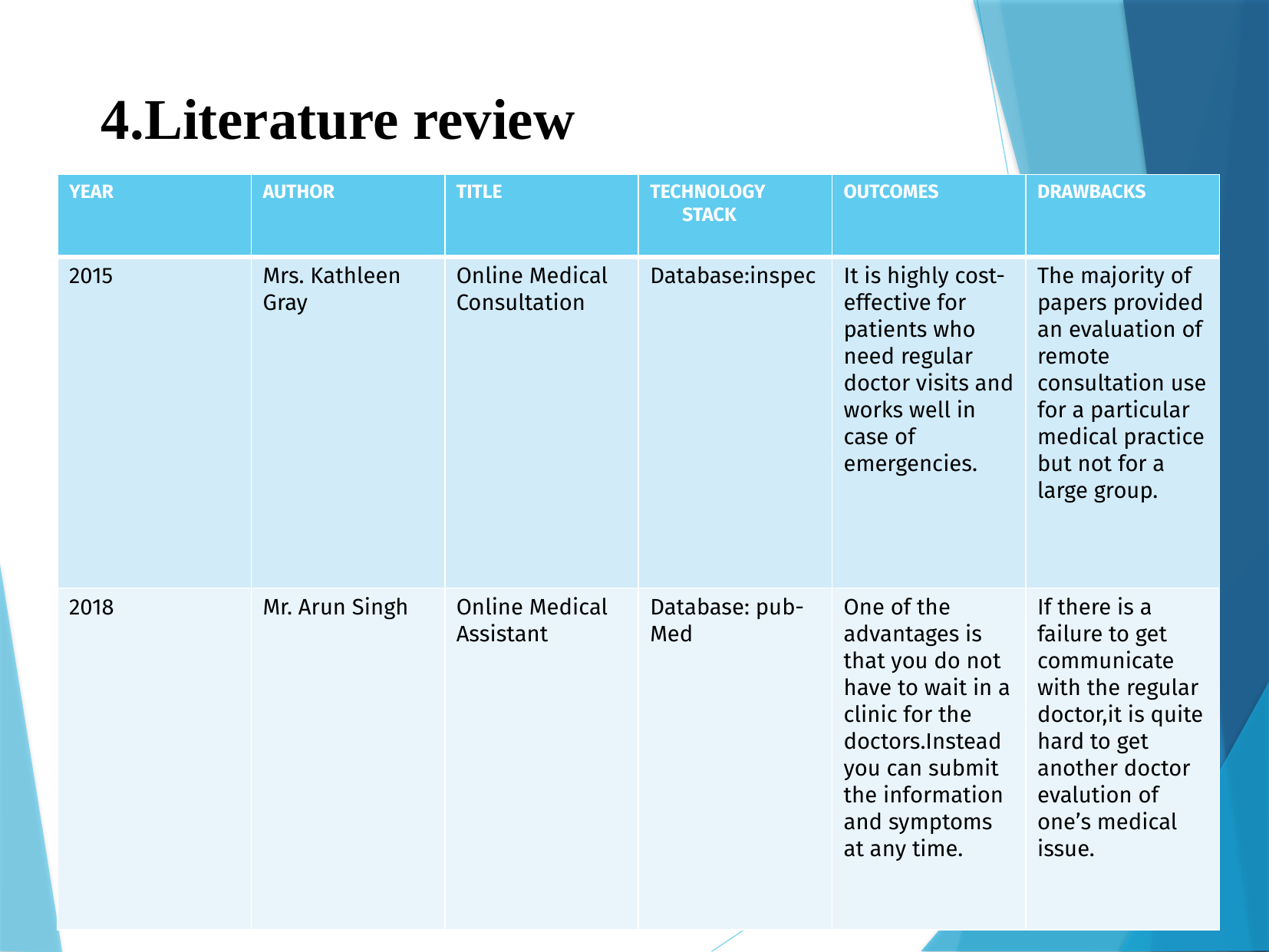

4.Literature review
| YEAR | AUTHOR | TITLE | TECHNOLOGY STACK | OUTCOMES | DRAWBACKS |
| --- | --- | --- | --- | --- | --- |
| 2015 | Mrs. Kathleen Gray | Online Medical Consultation | Database:inspec | It is highly cost-effective for patients who need regular doctor visits and works well in case of emergencies. | The majority of papers provided an evaluation of remote consultation use for a particular medical practice but not for a large group. |
| 2018 | Mr. Arun Singh | Online Medical Assistant | Database: pub- Med | One of the advantages is that you do not have to wait in a clinic for the doctors.Instead you can submit the information and symptoms at any time. | If there is a failure to get communicate with the regular doctor,it is quite hard to get another doctor evalution of one’s medical issue. |